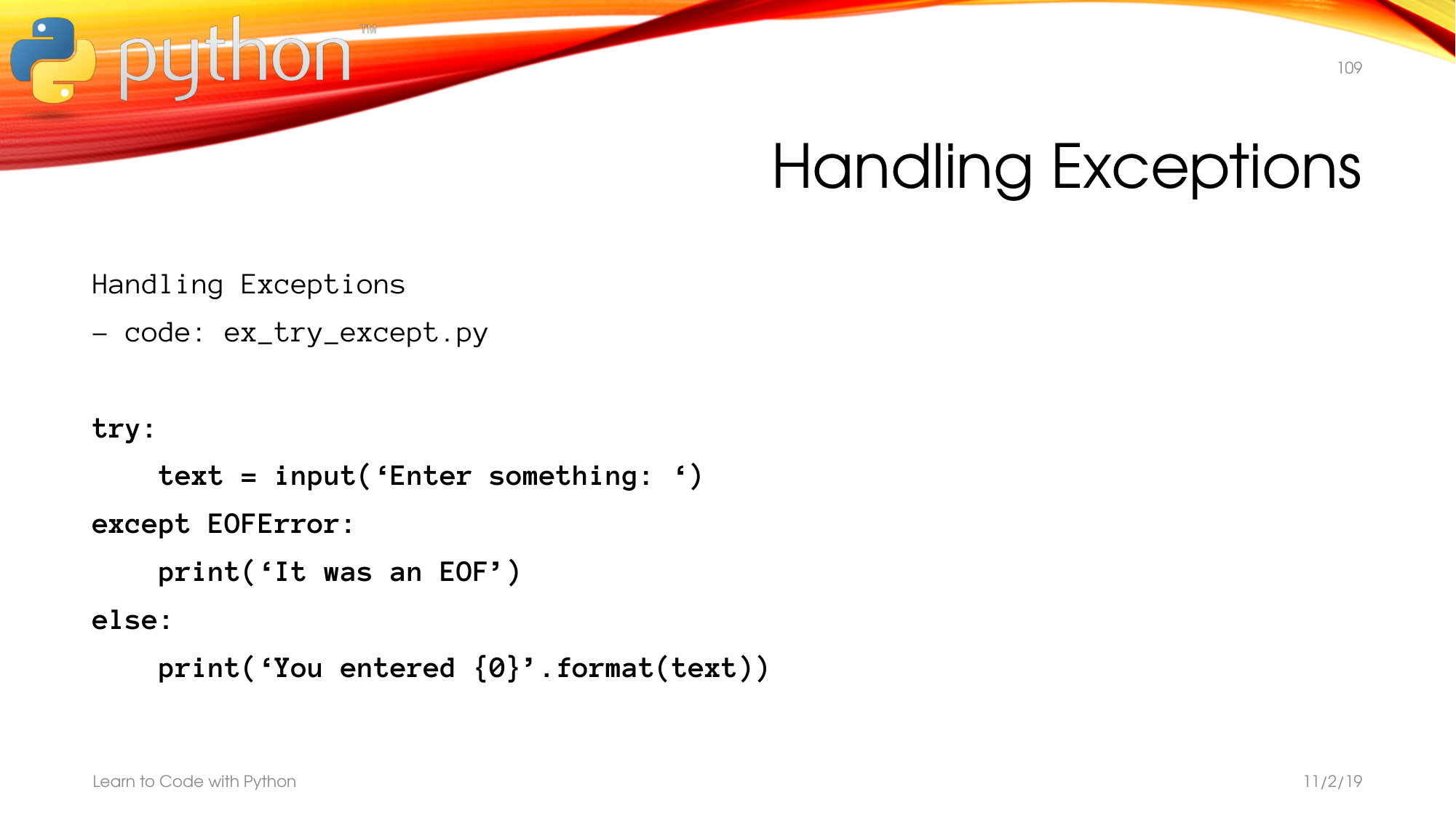

109
# Handling Exceptions
Handling Exceptions
– code: ex_try_except.py

try:
    text = input(‘Enter something: ‘)
except EOFError:
    print(‘It was an EOF’)
else:
    print(‘You entered {0}’.format(text))

Learn to Code with Python
11/2/19